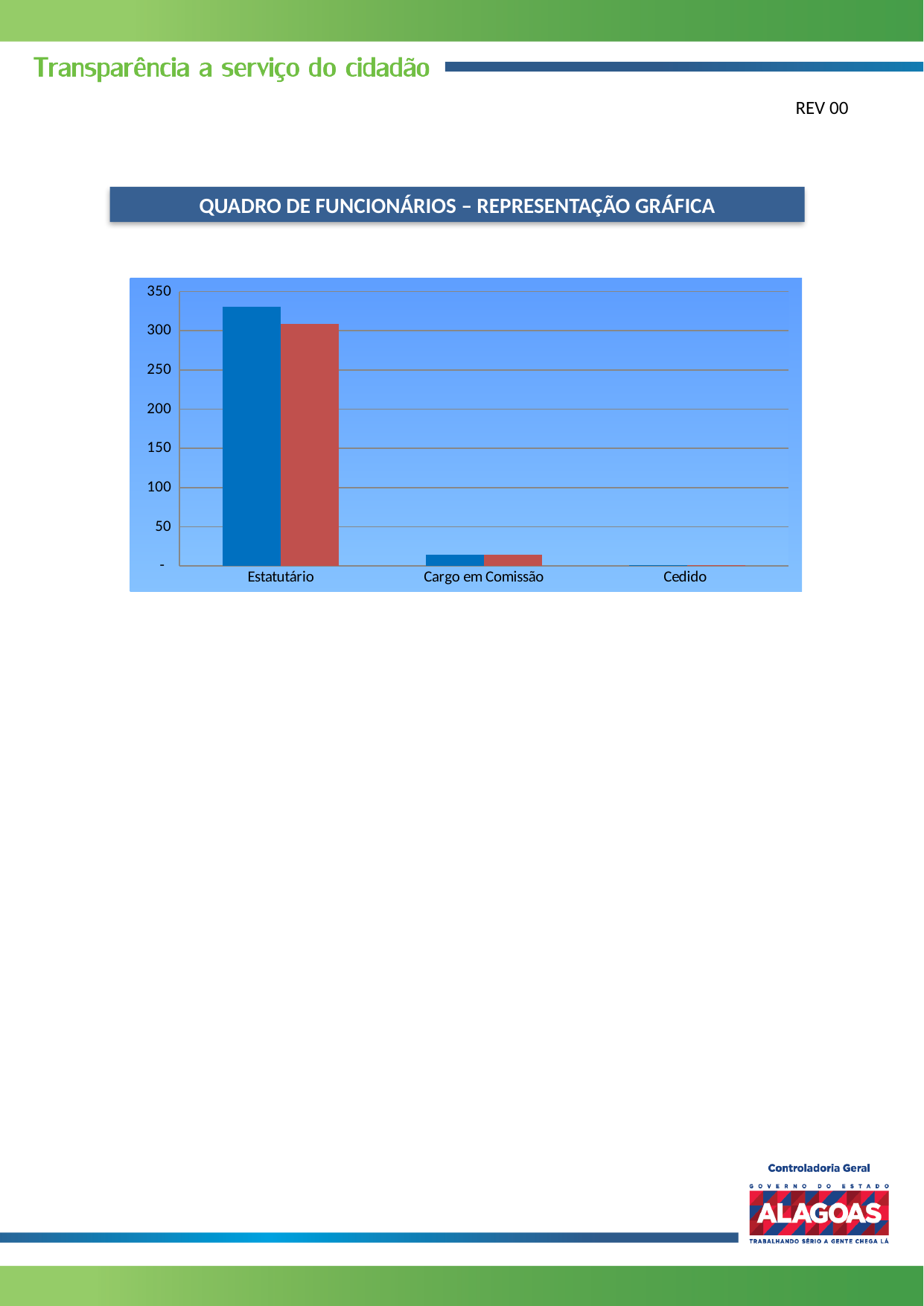

REV 00
QUADRO DE FUNCIONÁRIOS – REPRESENTAÇÃO GRÁFICA

### Chart

| Category |  |  |
|---|---|---|
| Estatutário | 331.0 | 309.0 |
| Cargo em Comissão | 14.0 | 14.0 |
| Cedido  | 1.0 | 1.0 |